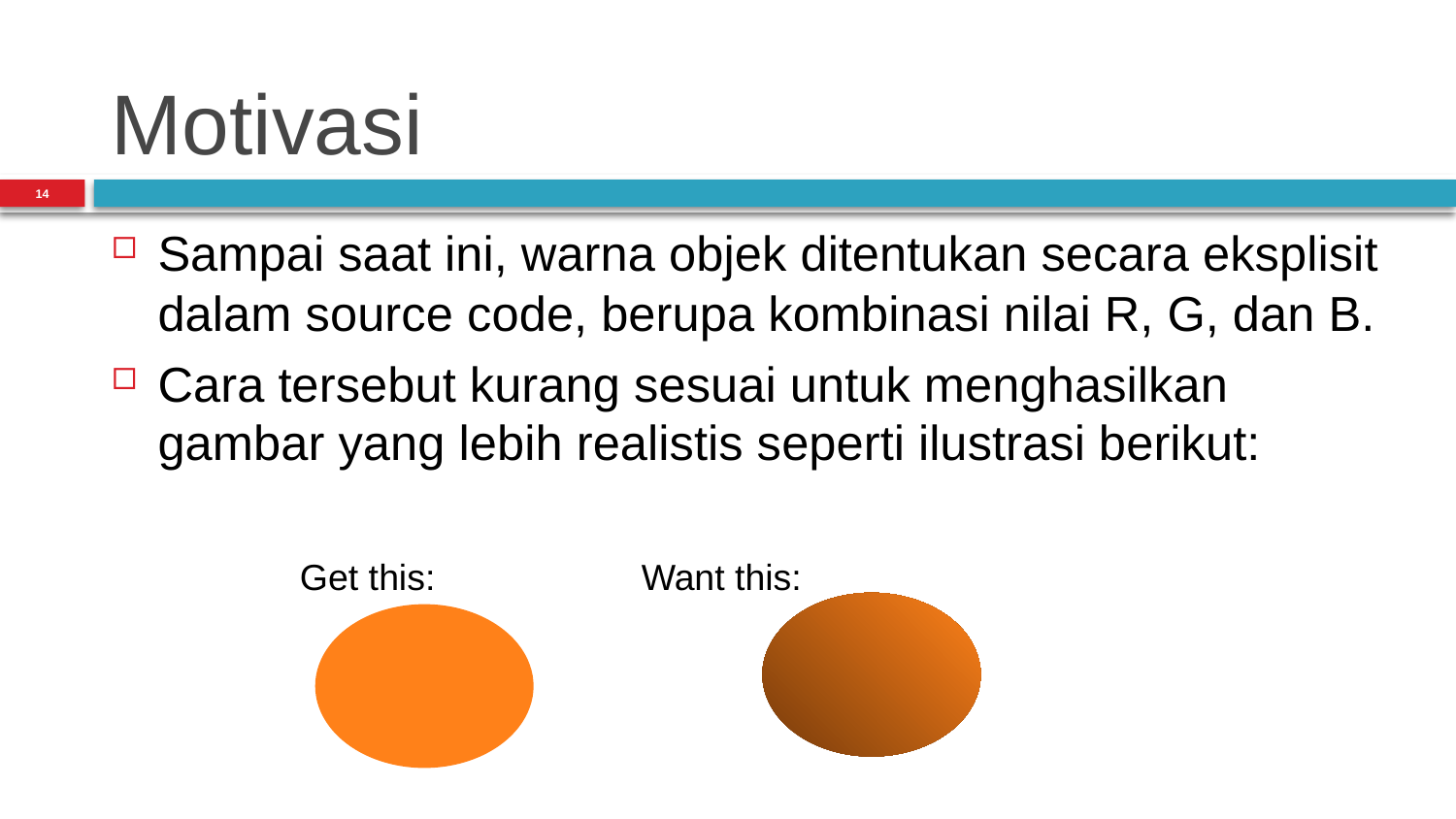

# Motivasi
14
Sampai saat ini, warna objek ditentukan secara eksplisit dalam source code, berupa kombinasi nilai R, G, dan B.
Cara tersebut kurang sesuai untuk menghasilkan gambar yang lebih realistis seperti ilustrasi berikut:
Get this:
Want this: